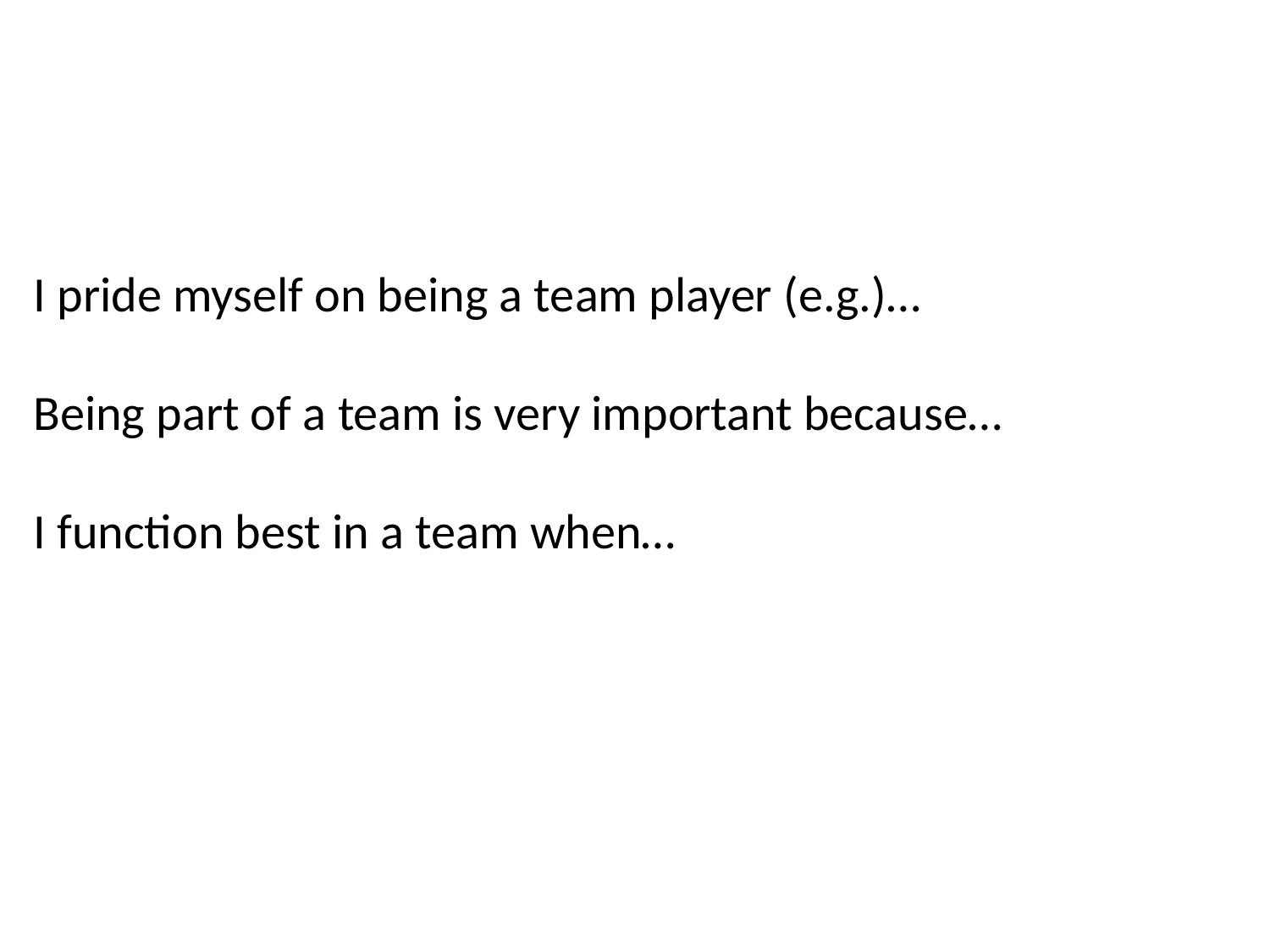

I pride myself on being a team player (e.g.)…

Being part of a team is very important because…

I function best in a team when…